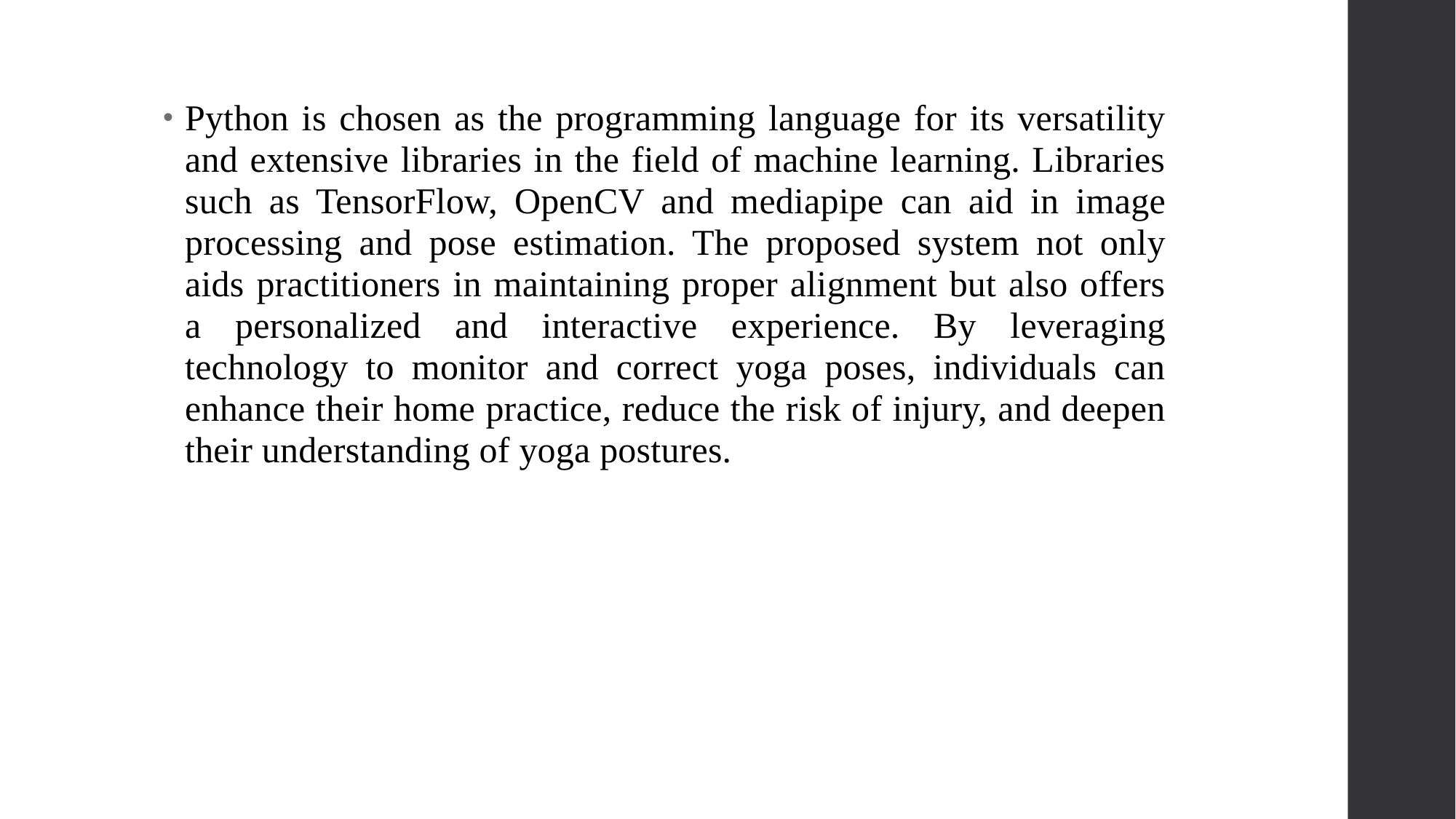

Python is chosen as the programming language for its versatility and extensive libraries in the field of machine learning. Libraries such as TensorFlow, OpenCV and mediapipe can aid in image processing and pose estimation. The proposed system not only aids practitioners in maintaining proper alignment but also offers a personalized and interactive experience. By leveraging technology to monitor and correct yoga poses, individuals can enhance their home practice, reduce the risk of injury, and deepen their understanding of yoga postures.